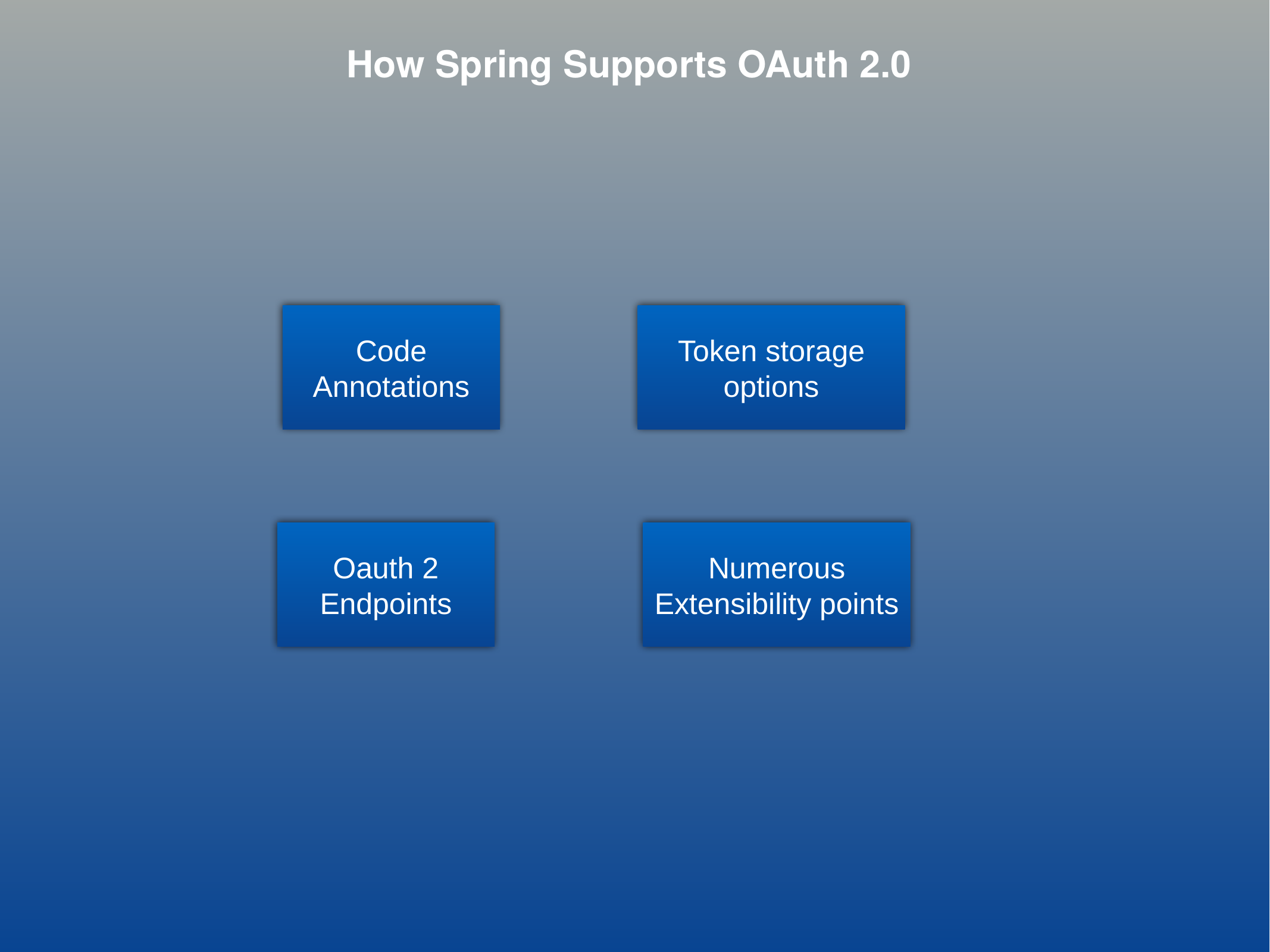

How Spring Supports OAuth 2.0
Code Annotations
Token storage options
Oauth 2 Endpoints
Numerous Extensibility points